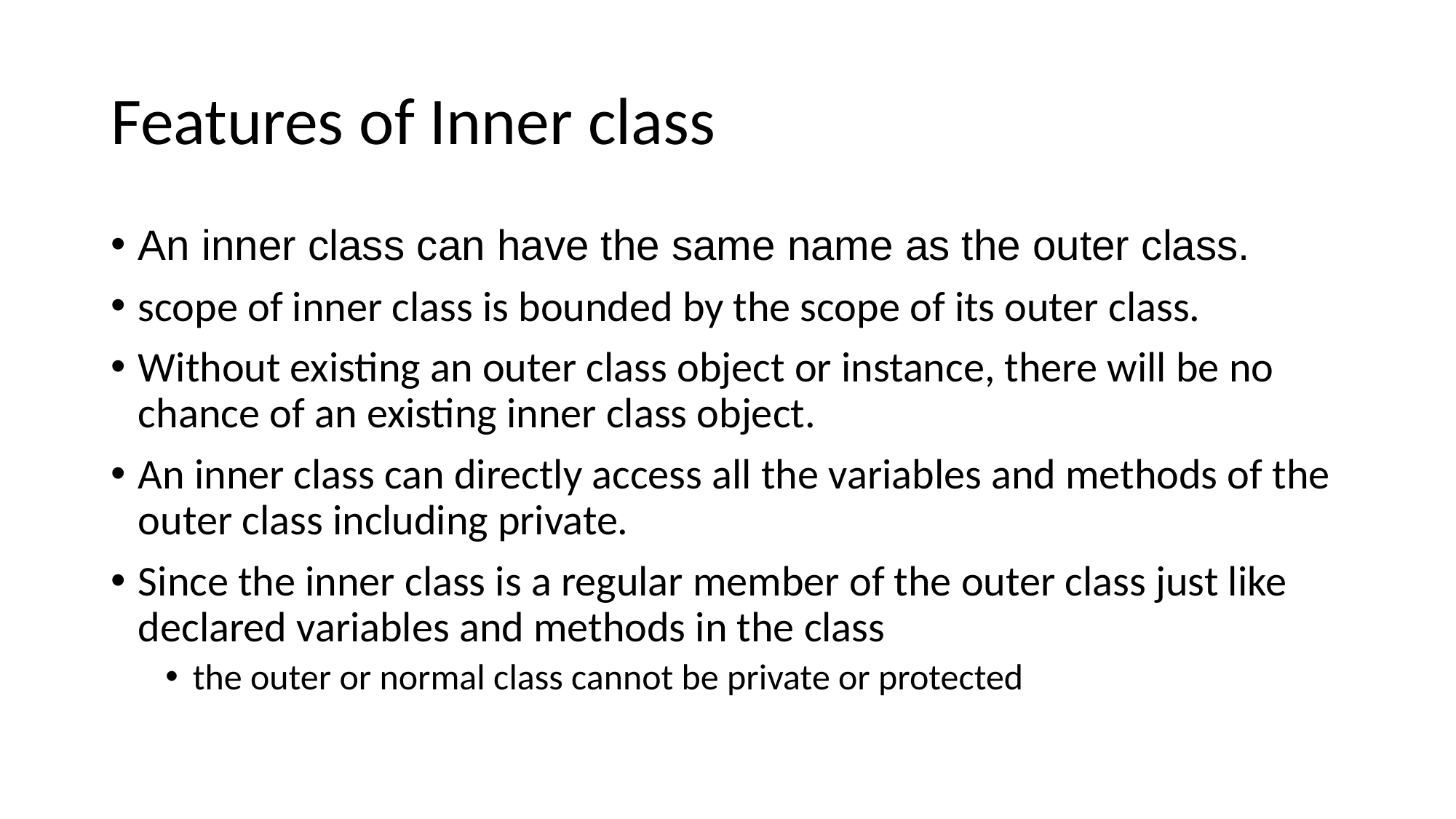

# Features of Inner class
An inner class can have the same name as the outer class.
scope of inner class is bounded by the scope of its outer class.
Without existing an outer class object or instance, there will be no chance of an existing inner class object.
An inner class can directly access all the variables and methods of the outer class including private.
Since the inner class is a regular member of the outer class just like declared variables and methods in the class
the outer or normal class cannot be private or protected